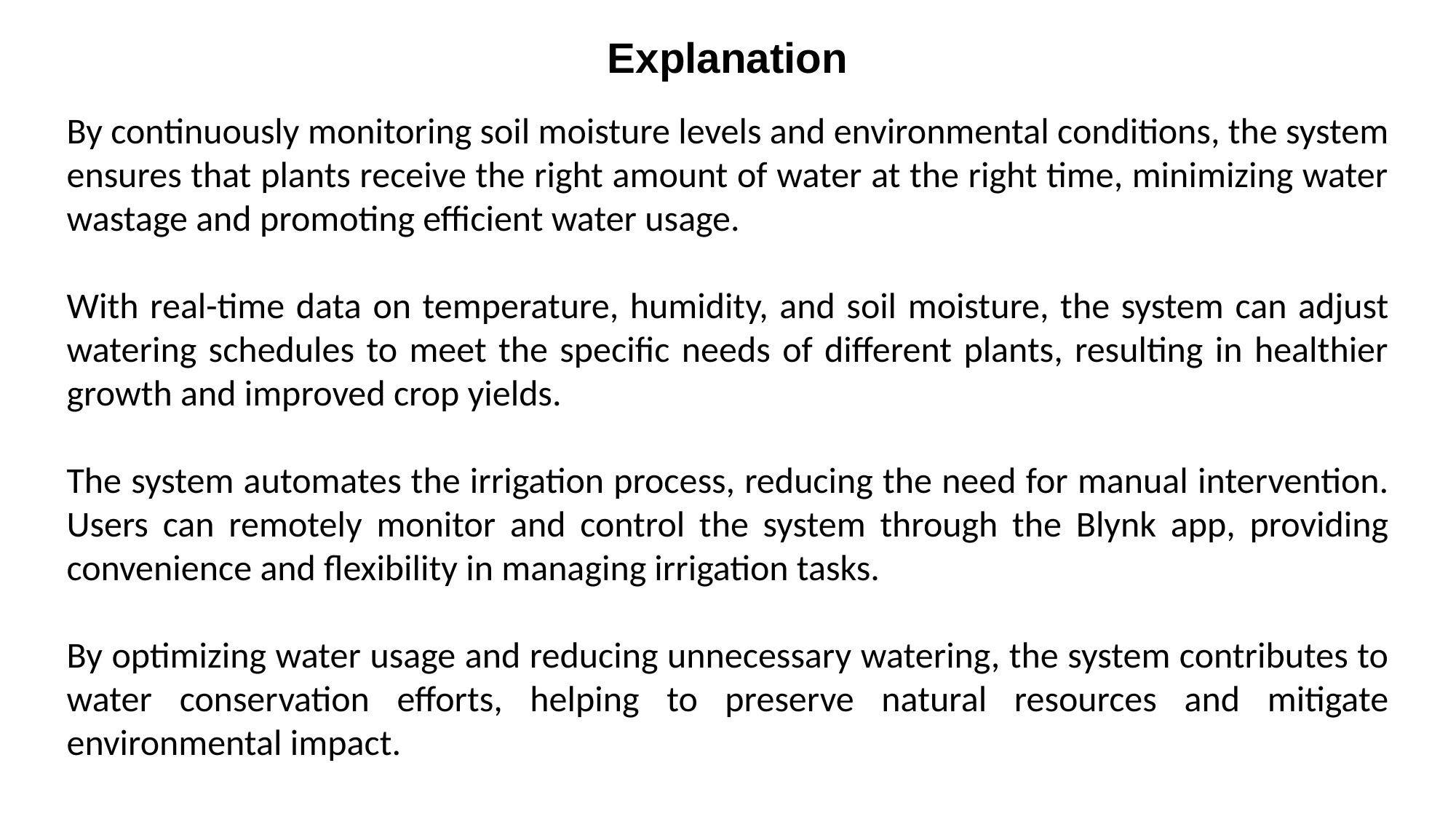

Explanation
By continuously monitoring soil moisture levels and environmental conditions, the system ensures that plants receive the right amount of water at the right time, minimizing water wastage and promoting efficient water usage.

With real-time data on temperature, humidity, and soil moisture, the system can adjust watering schedules to meet the specific needs of different plants, resulting in healthier growth and improved crop yields.

The system automates the irrigation process, reducing the need for manual intervention. Users can remotely monitor and control the system through the Blynk app, providing convenience and flexibility in managing irrigation tasks.

By optimizing water usage and reducing unnecessary watering, the system contributes to water conservation efforts, helping to preserve natural resources and mitigate environmental impact.